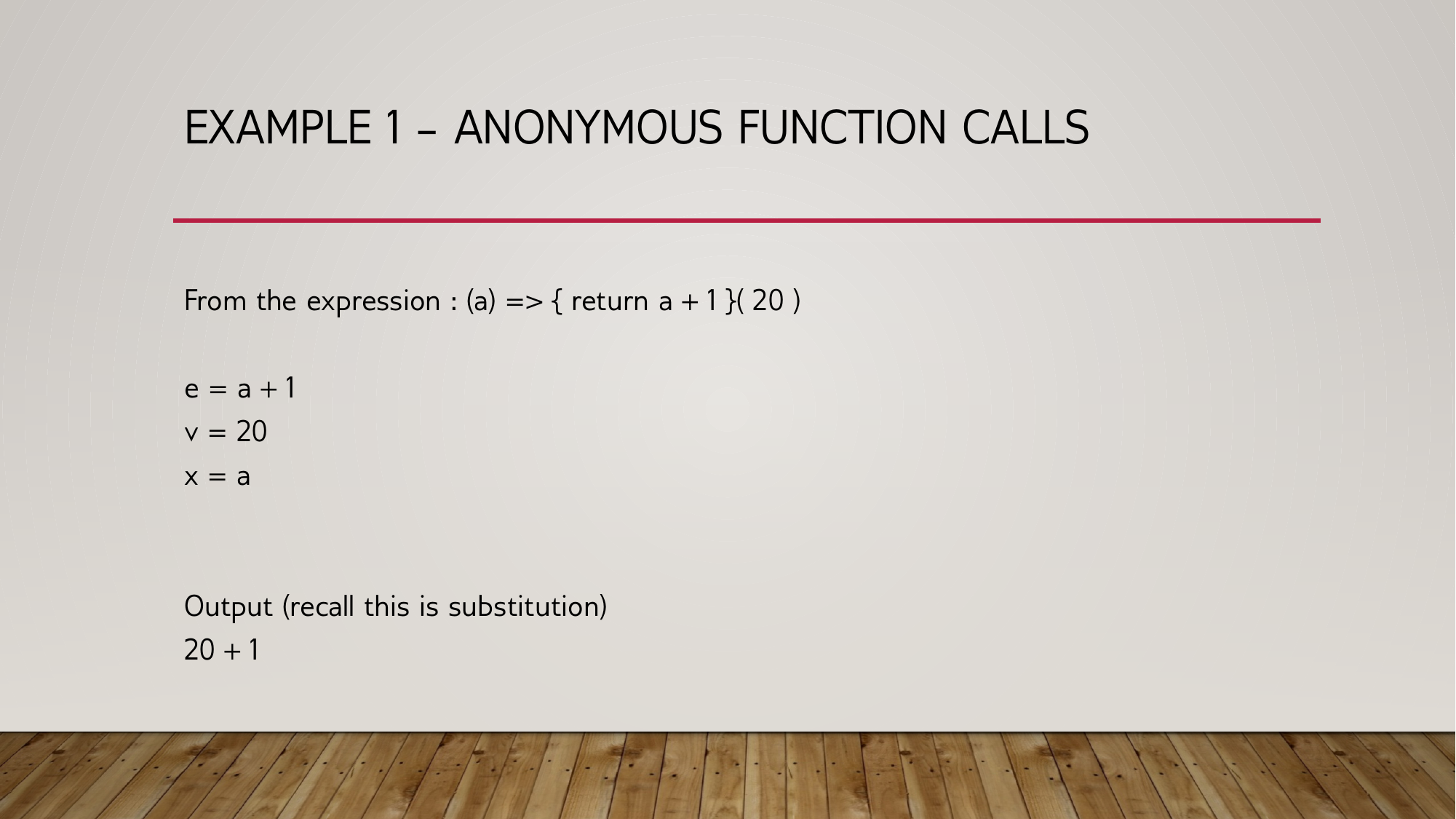

# Example 1 – anonymous function calls
From the expression : (a) => { return a + 1 }( 20 )

e = a + 1
v = 20
x = a

Output (recall this is substitution)
20 + 1